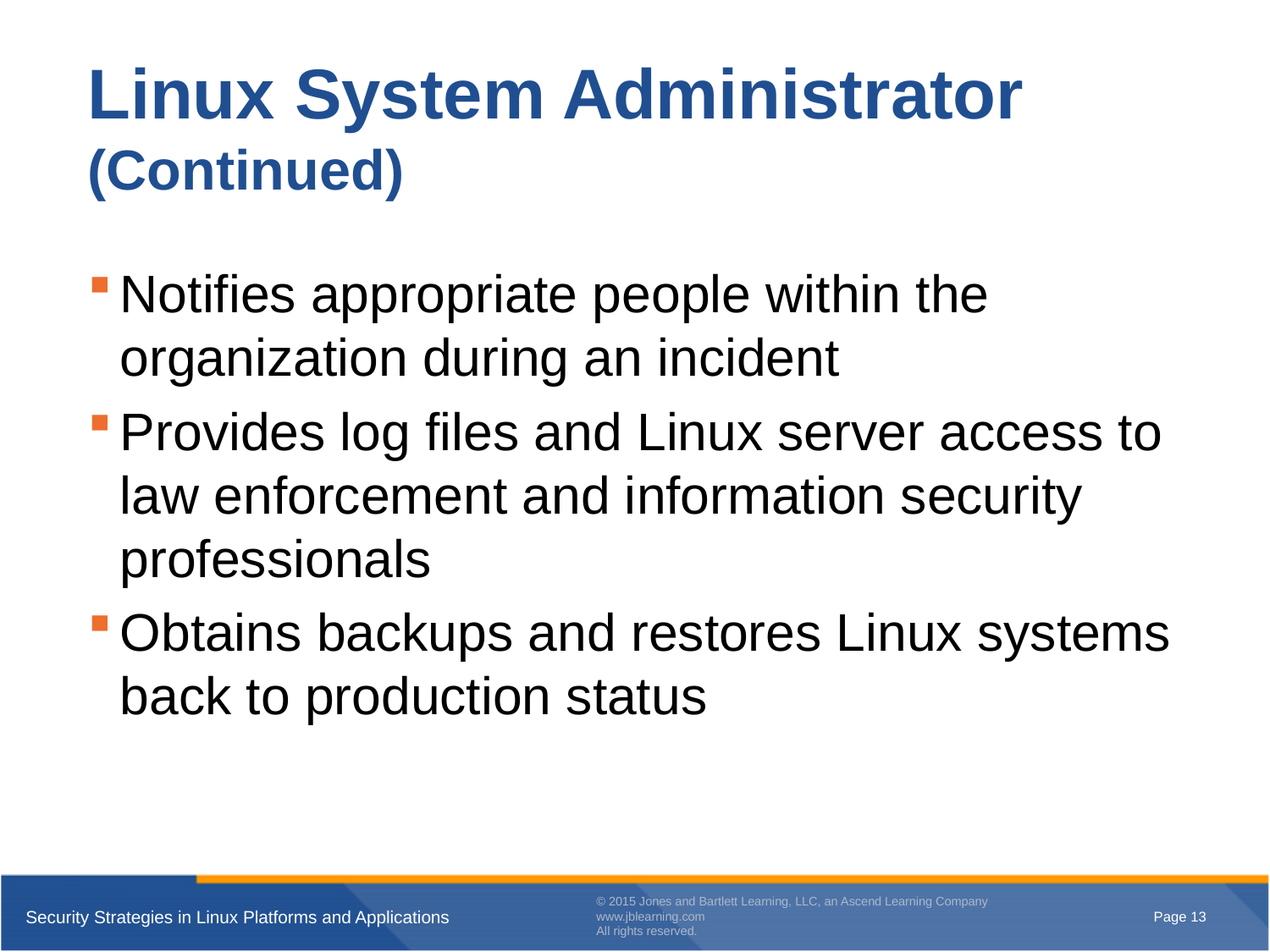

# Linux System Administrator (Continued)
Notifies appropriate people within the organization during an incident
Provides log files and Linux server access to law enforcement and information security professionals
Obtains backups and restores Linux systems back to production status